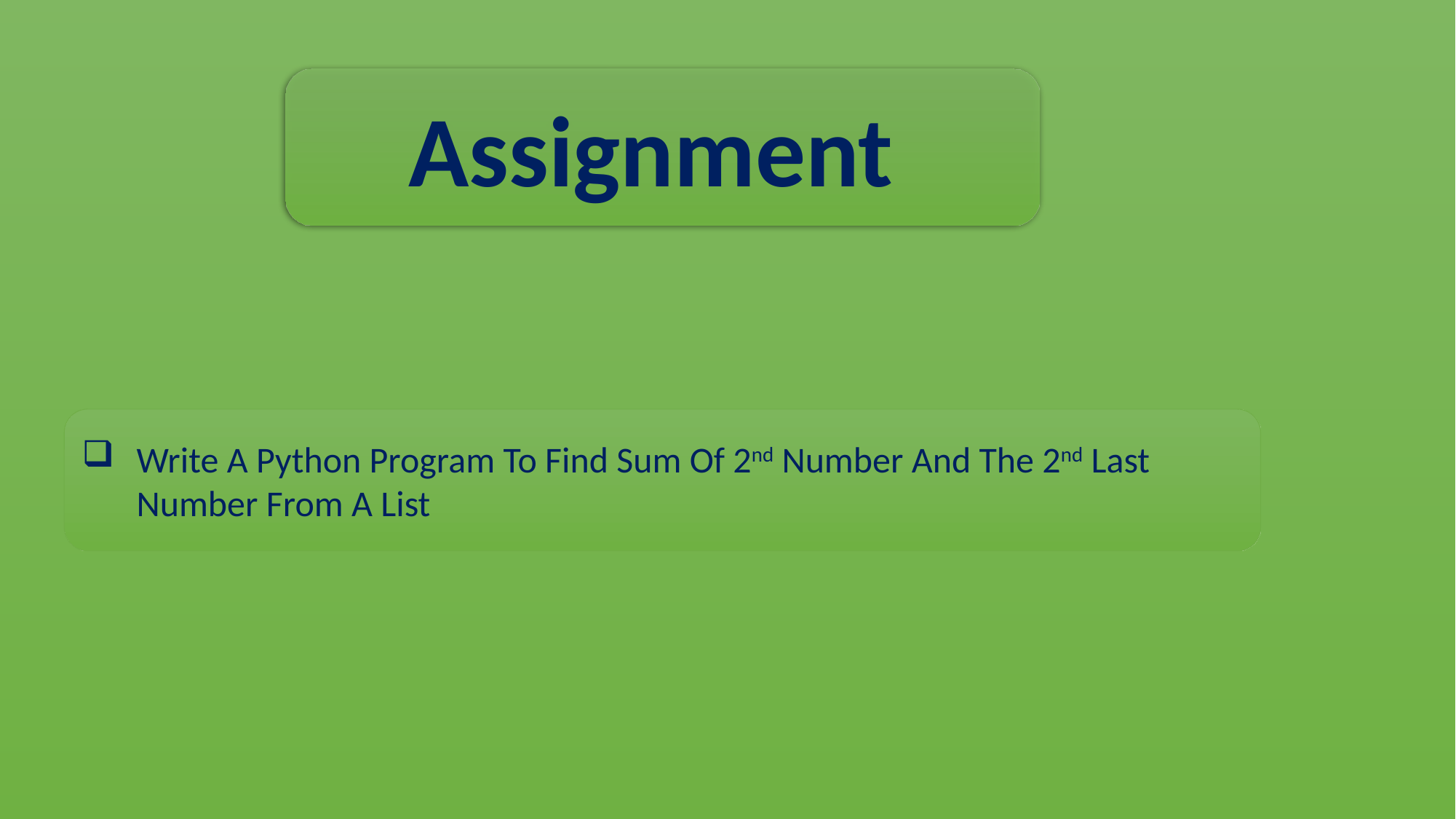

Assignment
Write A Python Program To Find Sum Of 2nd Number And The 2nd Last Number From A List